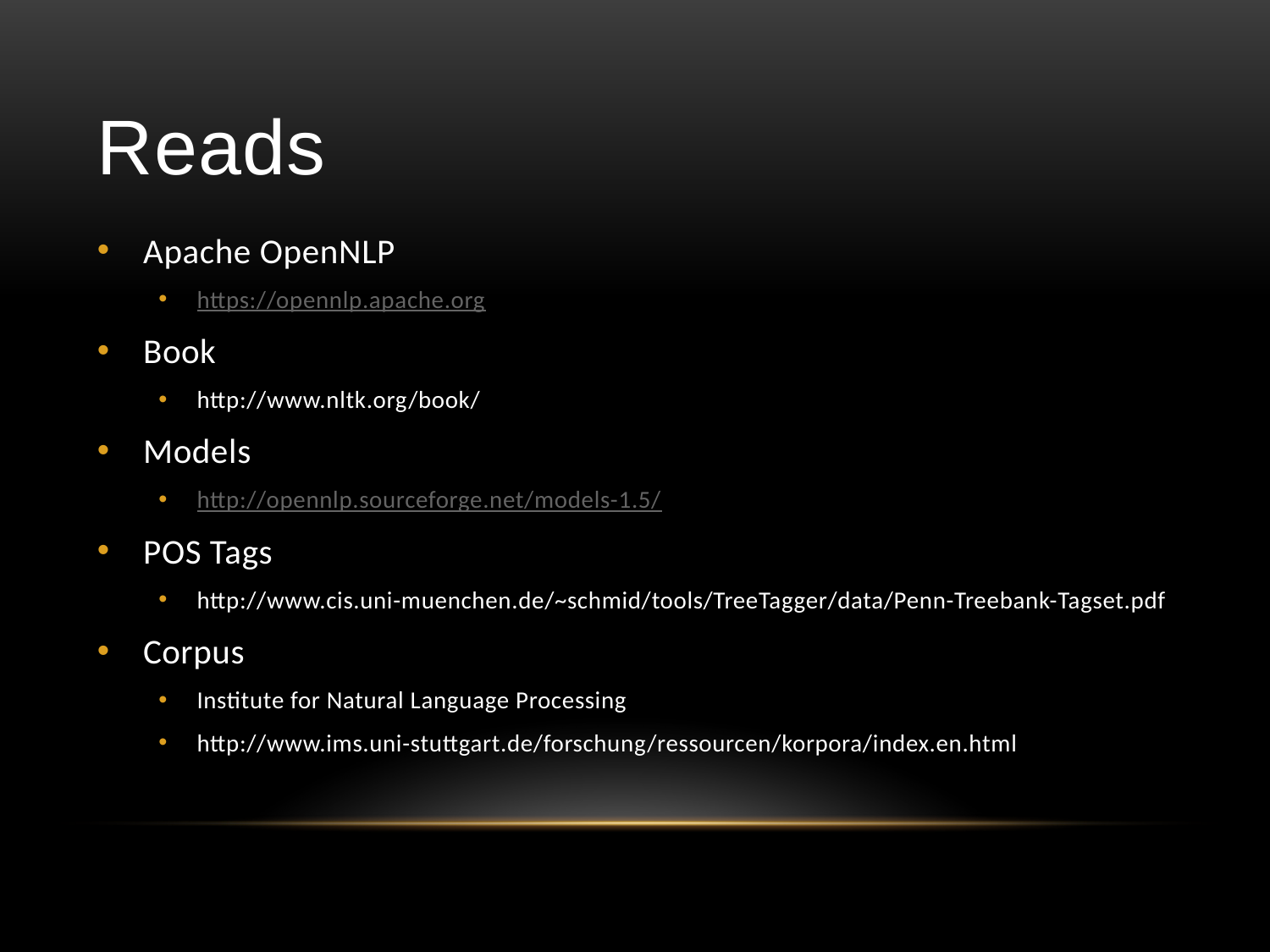

# Reads
Apache OpenNLP
https://opennlp.apache.org
Book
http://www.nltk.org/book/
Models
http://opennlp.sourceforge.net/models-1.5/
POS Tags
http://www.cis.uni-muenchen.de/~schmid/tools/TreeTagger/data/Penn-Treebank-Tagset.pdf
Corpus
Institute for Natural Language Processing
http://www.ims.uni-stuttgart.de/forschung/ressourcen/korpora/index.en.html